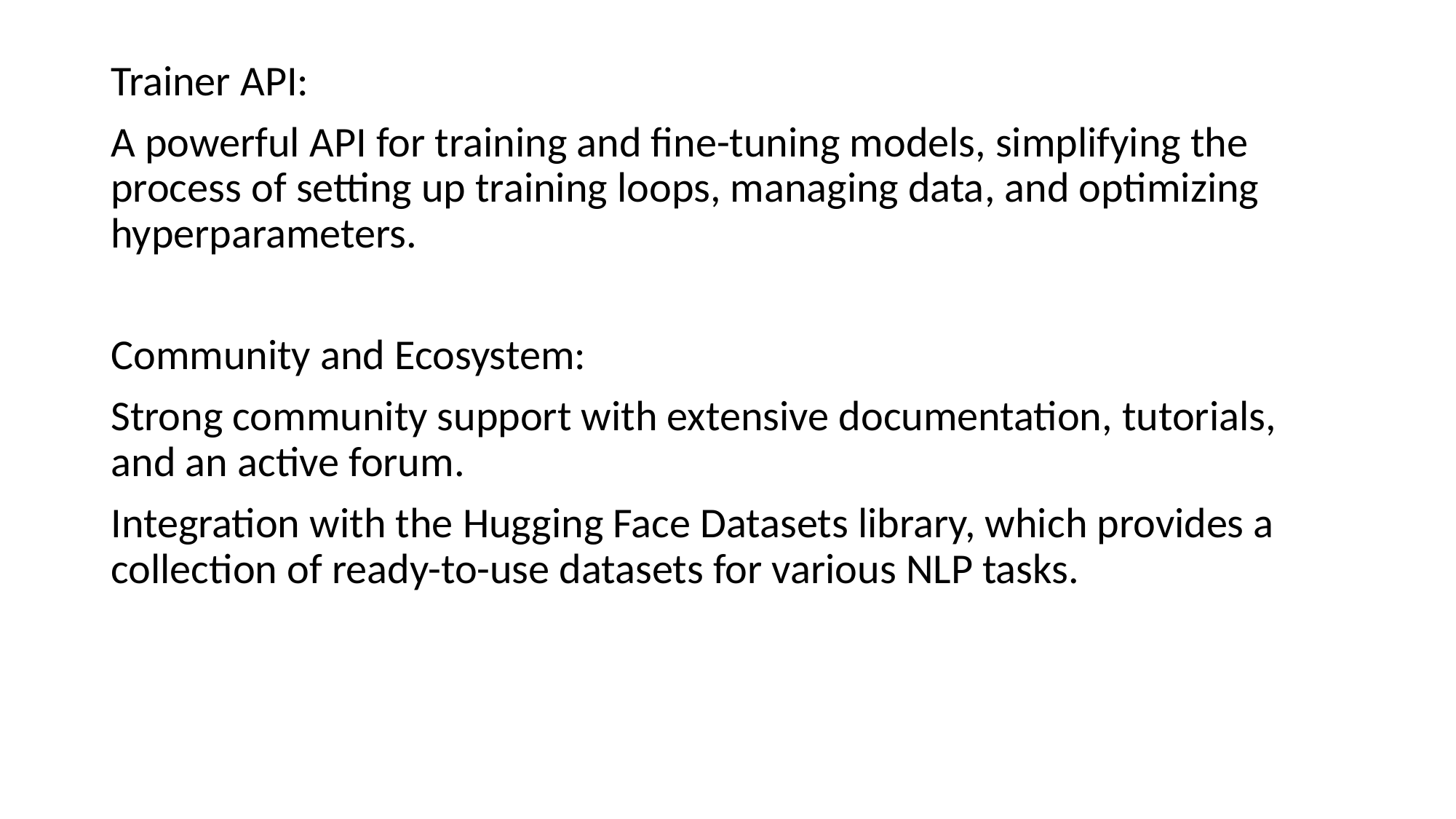

Trainer API:
A powerful API for training and fine-tuning models, simplifying the process of setting up training loops, managing data, and optimizing hyperparameters.

Community and Ecosystem:
Strong community support with extensive documentation, tutorials, and an active forum.
Integration with the Hugging Face Datasets library, which provides a collection of ready-to-use datasets for various NLP tasks.